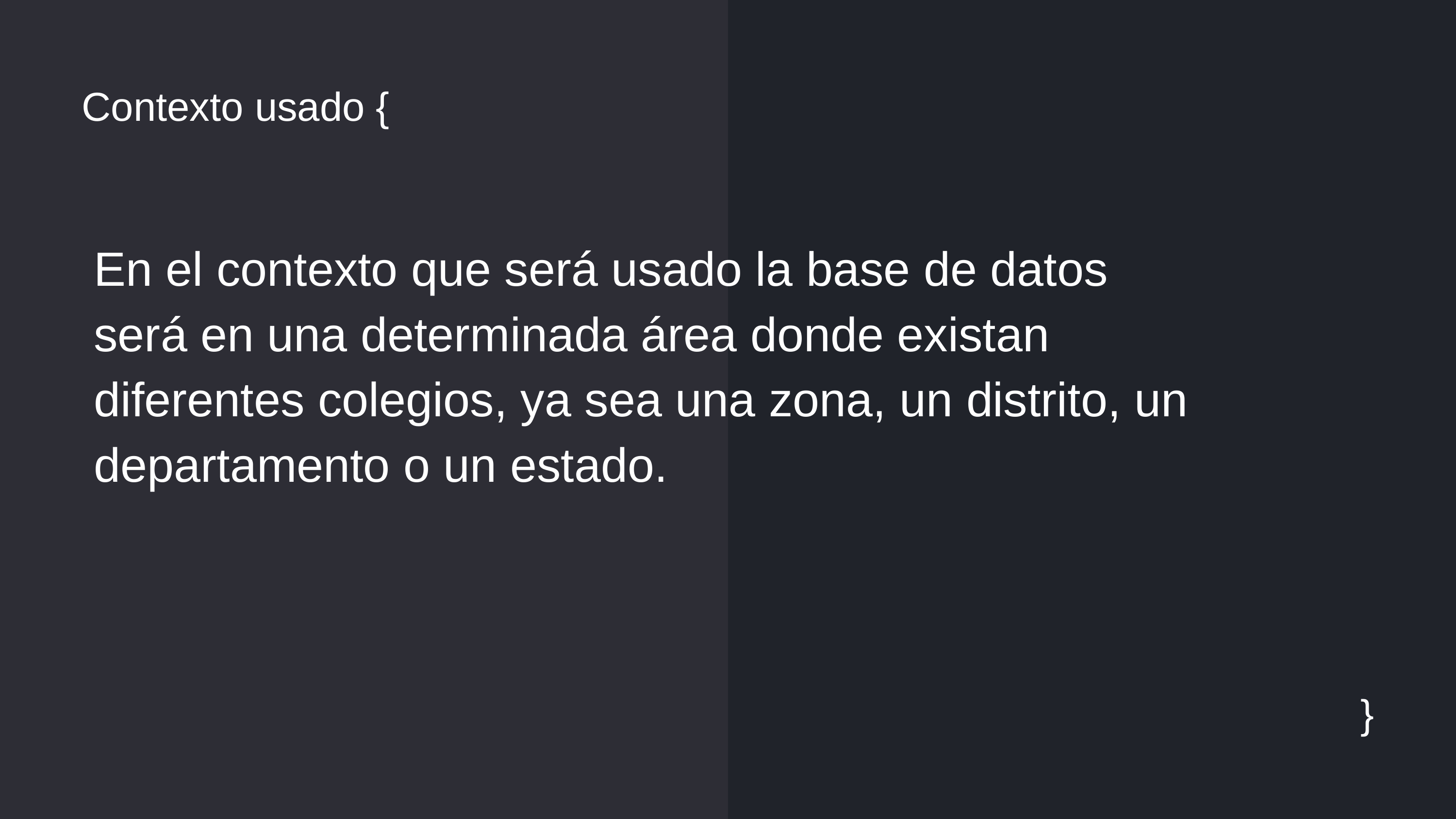

Contexto usado {
En el contexto que será usado la base de datos será en una determinada área donde existan diferentes colegios, ya sea una zona, un distrito, un departamento o un estado.
}